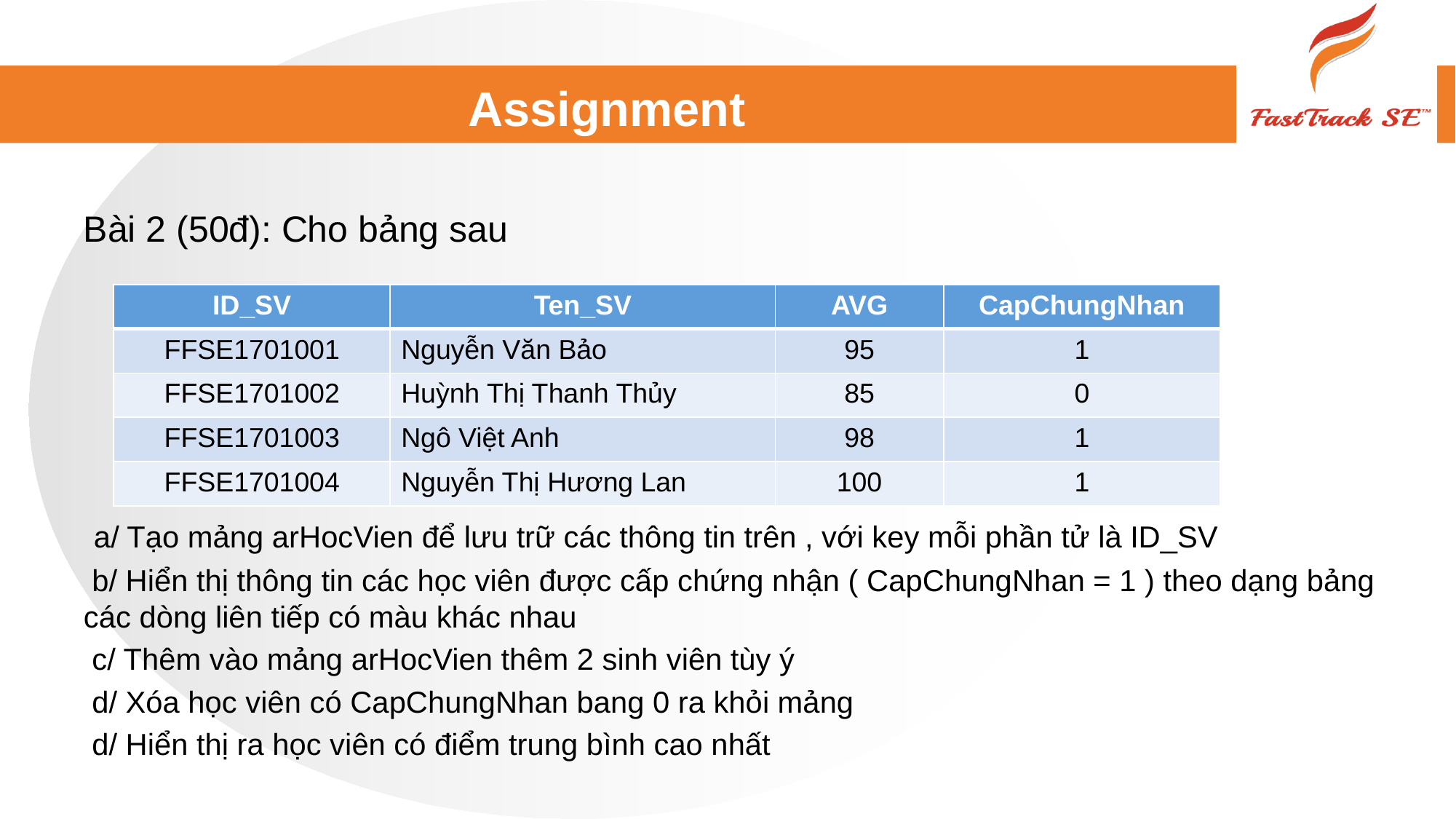

# Assignment
Bài 2 (50đ): Cho bảng sau

 a/ Tạo mảng arHocVien để lưu trữ các thông tin trên , với key mỗi phần tử là ID_SV
 b/ Hiển thị thông tin các học viên được cấp chứng nhận ( CapChungNhan = 1 ) theo dạng bảng các dòng liên tiếp có màu khác nhau
 c/ Thêm vào mảng arHocVien thêm 2 sinh viên tùy ý
 d/ Xóa học viên có CapChungNhan bang 0 ra khỏi mảng
 d/ Hiển thị ra học viên có điểm trung bình cao nhất
| ID\_SV | Ten\_SV | AVG | CapChungNhan |
| --- | --- | --- | --- |
| FFSE1701001 | Nguyễn Văn Bảo | 95 | 1 |
| FFSE1701002 | Huỳnh Thị Thanh Thủy | 85 | 0 |
| FFSE1701003 | Ngô Việt Anh | 98 | 1 |
| FFSE1701004 | Nguyễn Thị Hương Lan | 100 | 1 |